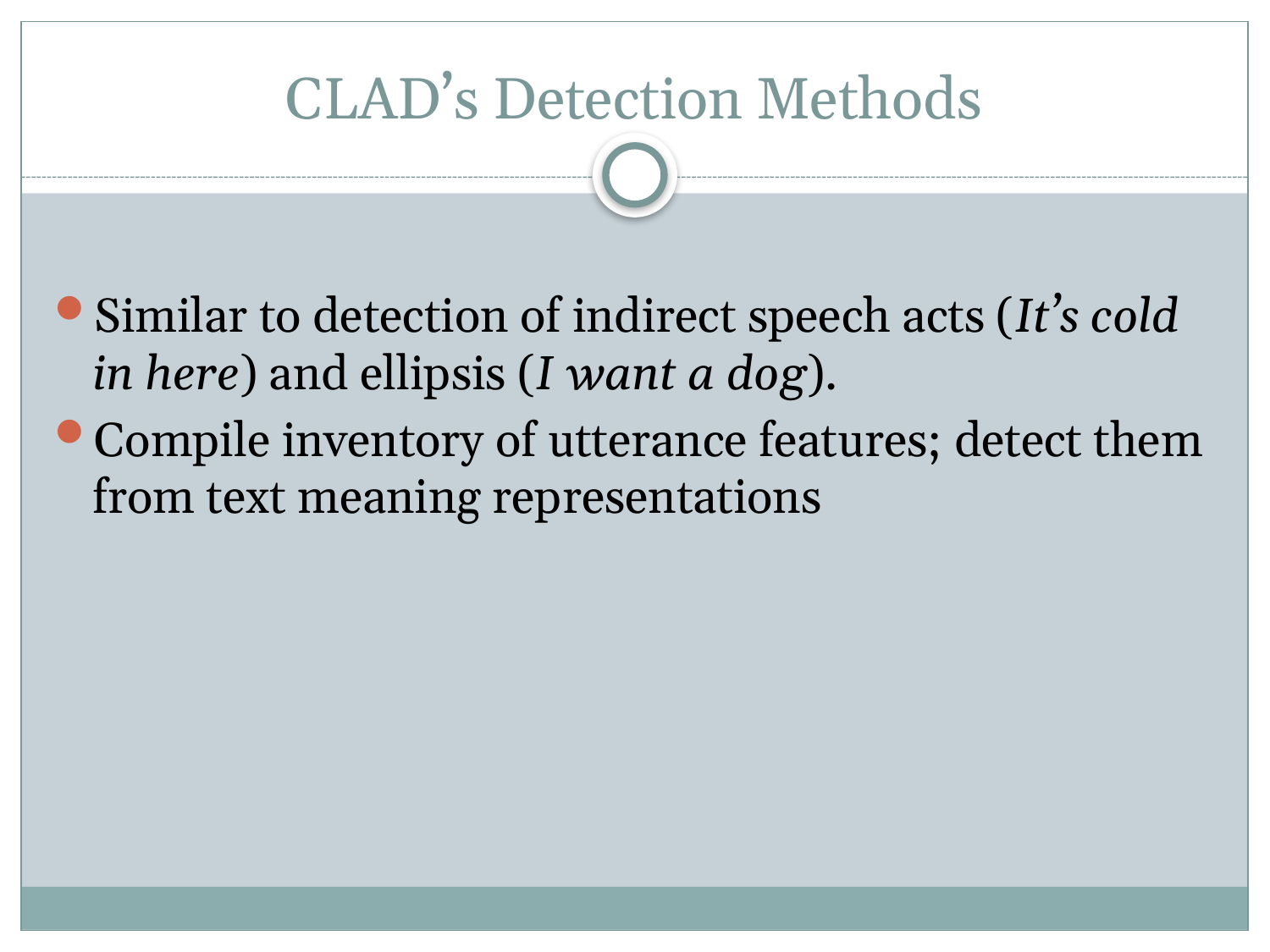

# CLAD’s Detection Methods

Similar to detection of indirect speech acts (It’s cold in here) and ellipsis (I want a dog).
Compile inventory of utterance features; detect them from text meaning representations